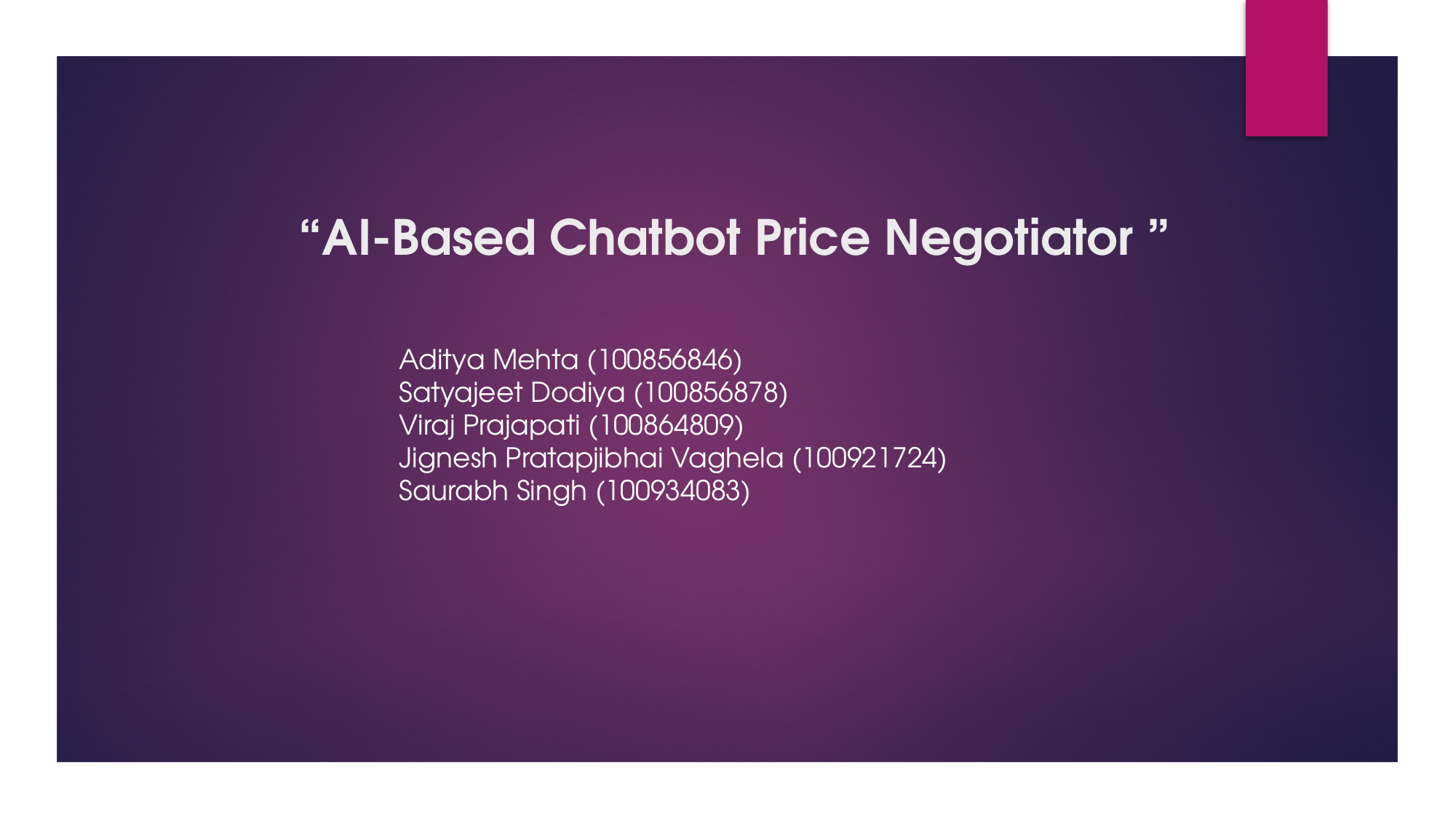

# “AI-Based Chatbot Price Negotiator ”
Aditya Mehta (100856846)
Satyajeet Dodiya (100856878)
Viraj Prajapati (100864809)
Jignesh Pratapjibhai Vaghela (100921724)
Saurabh Singh (100934083)